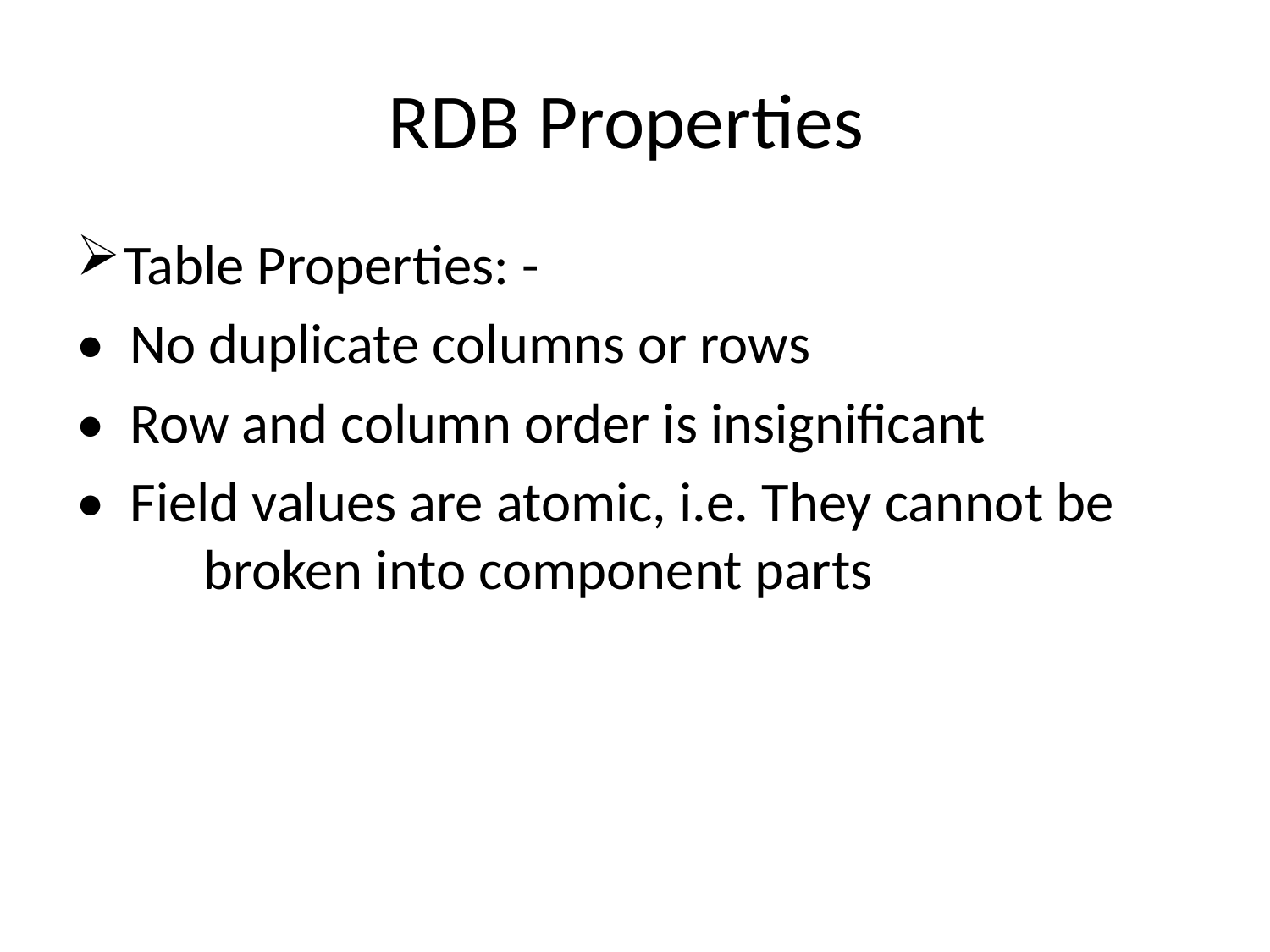

# RDB Properties
Table Properties: -
•  No duplicate columns or rows
•  Row and column order is insignificant
•  Field values are atomic, i.e. They cannot be
	broken into component parts